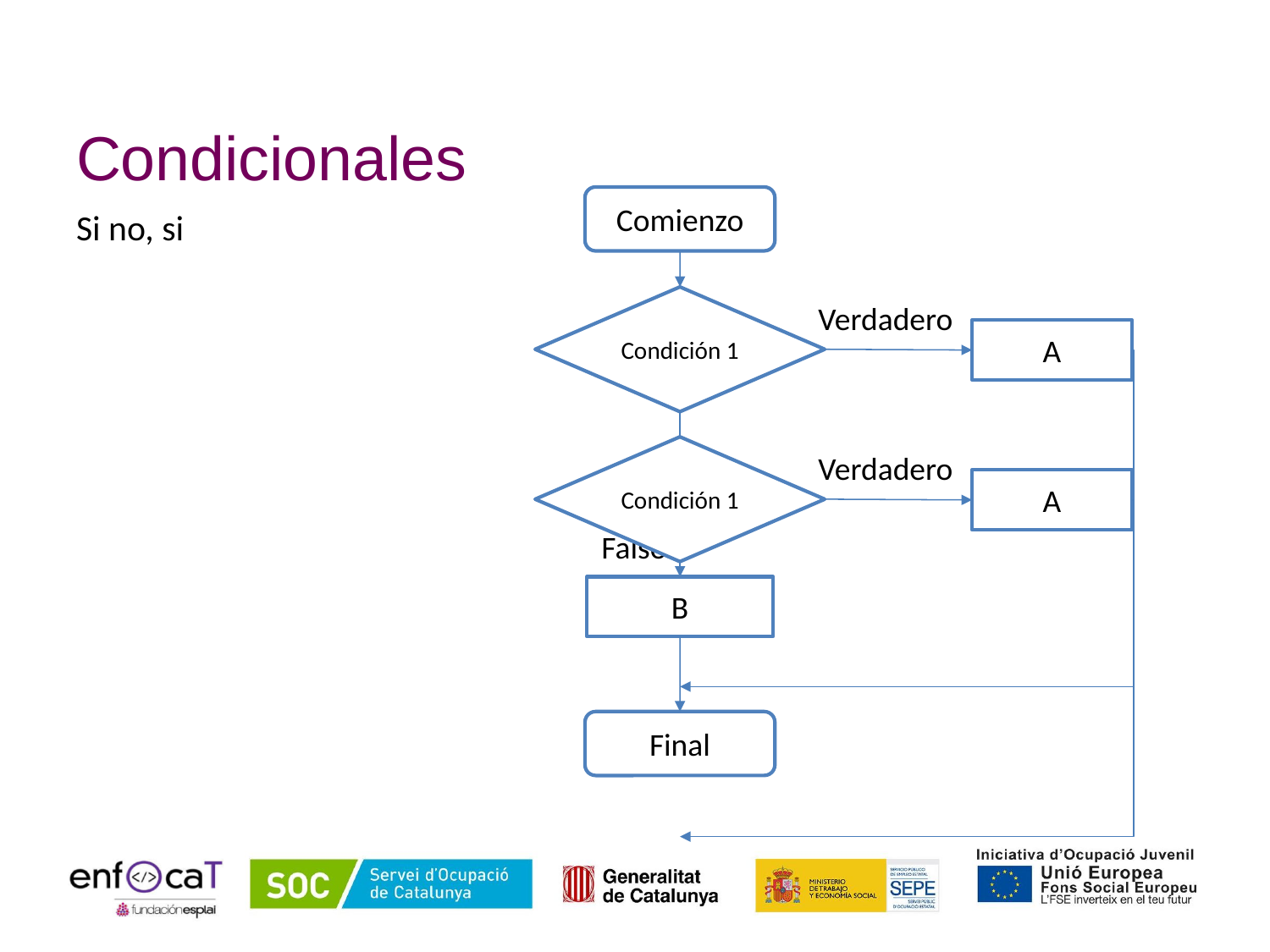

# Condicionales

Comienzo
Si no, si

Condición 1
Verdadero
A
Condición 1
Verdadero
A
Falso
B
Final